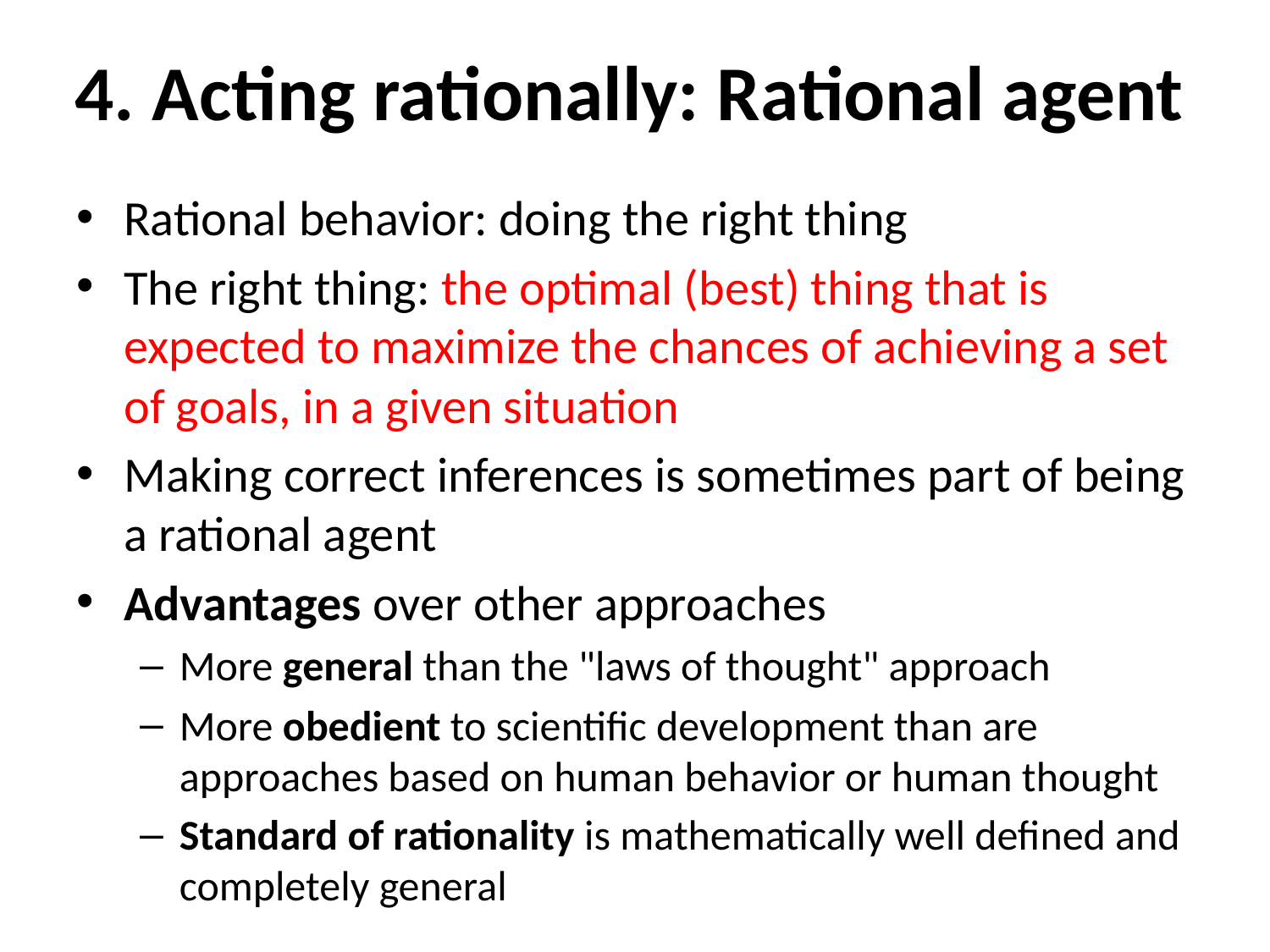

# 4. Acting rationally: Rational agent
Rational behavior: doing the right thing
The right thing: the optimal (best) thing that is expected to maximize the chances of achieving a set of goals, in a given situation
Making correct inferences is sometimes part of being a rational agent
Advantages over other approaches
More general than the "laws of thought" approach
More obedient to scientific development than are approaches based on human behavior or human thought
Standard of rationality is mathematically well defined and completely general